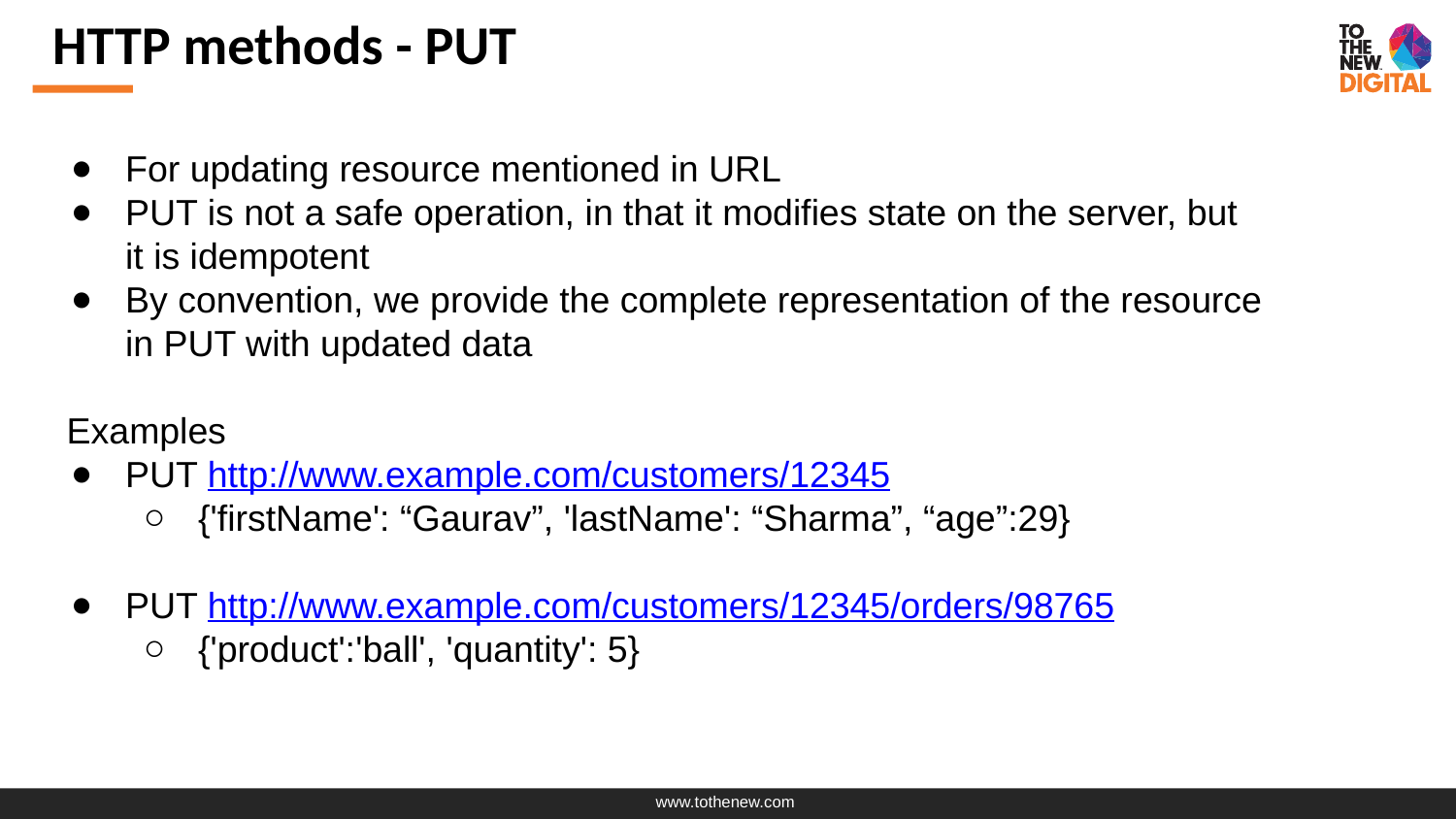

HTTP methods - PUT
For updating resource mentioned in URL
PUT is not a safe operation, in that it modifies state on the server, but it is idempotent
By convention, we provide the complete representation of the resource in PUT with updated data

Examples
PUT http://www.example.com/customers/12345
{'firstName': “Gaurav”, 'lastName': “Sharma”, “age”:29}

PUT http://www.example.com/customers/12345/orders/98765
{'product':'ball', 'quantity': 5}